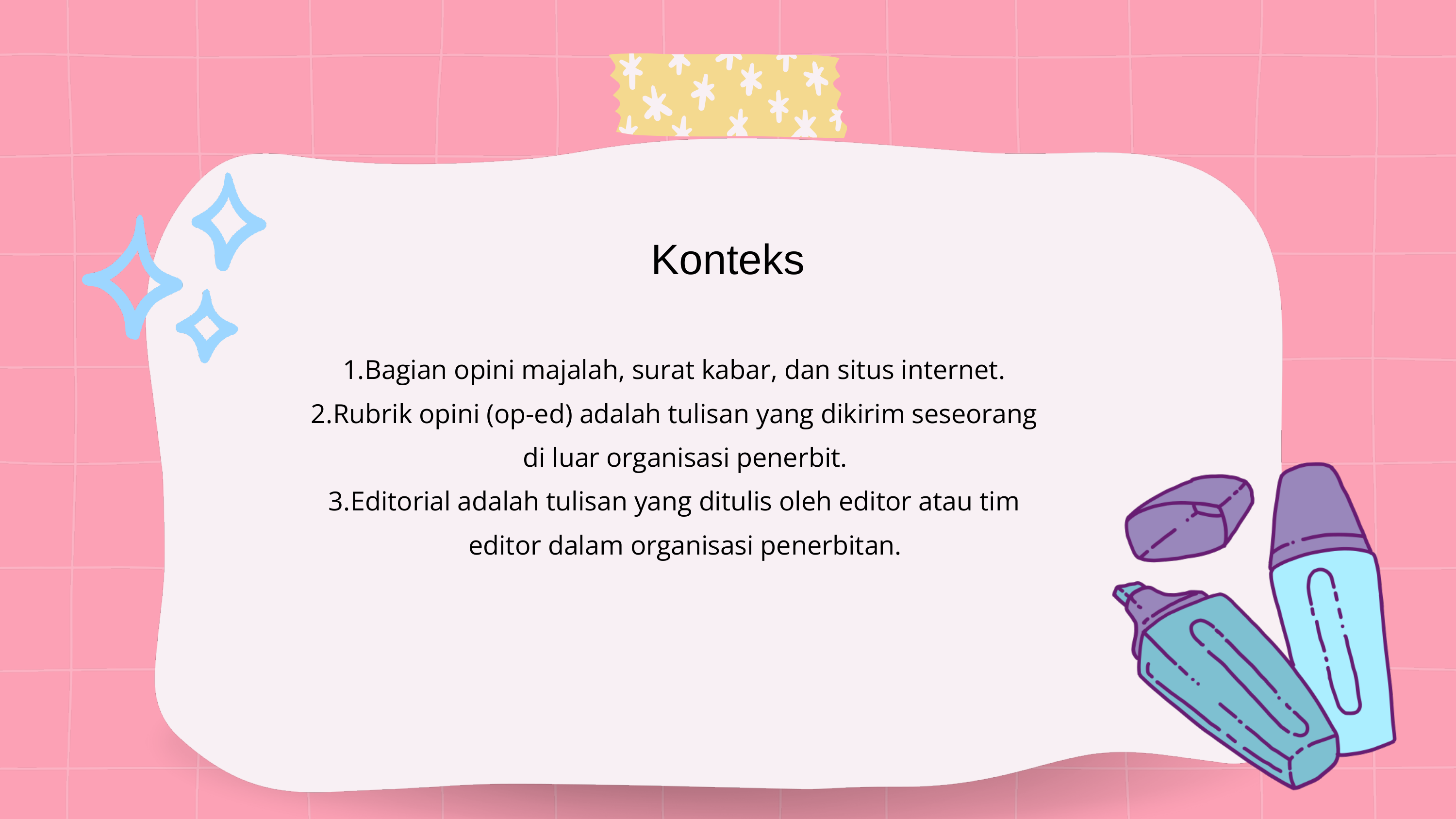

Konteks
Bagian opini majalah, surat kabar, dan situs internet.
Rubrik opini (op-ed) adalah tulisan yang dikirim seseorang di luar organisasi penerbit.
Editorial adalah tulisan yang ditulis oleh editor atau tim editor dalam organisasi penerbitan.